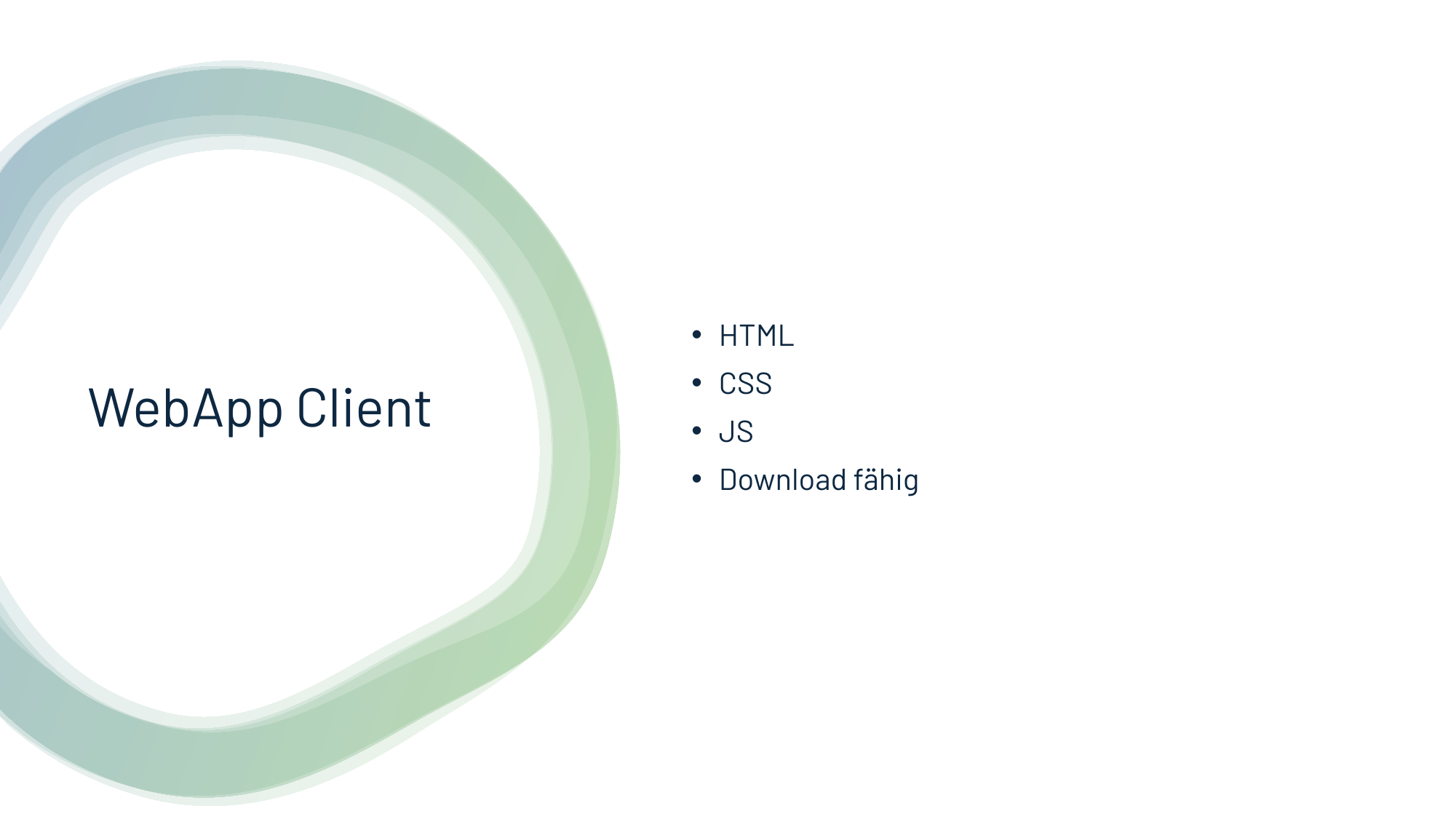

HTML
CSS
JS
Download fähig
# WebApp Client